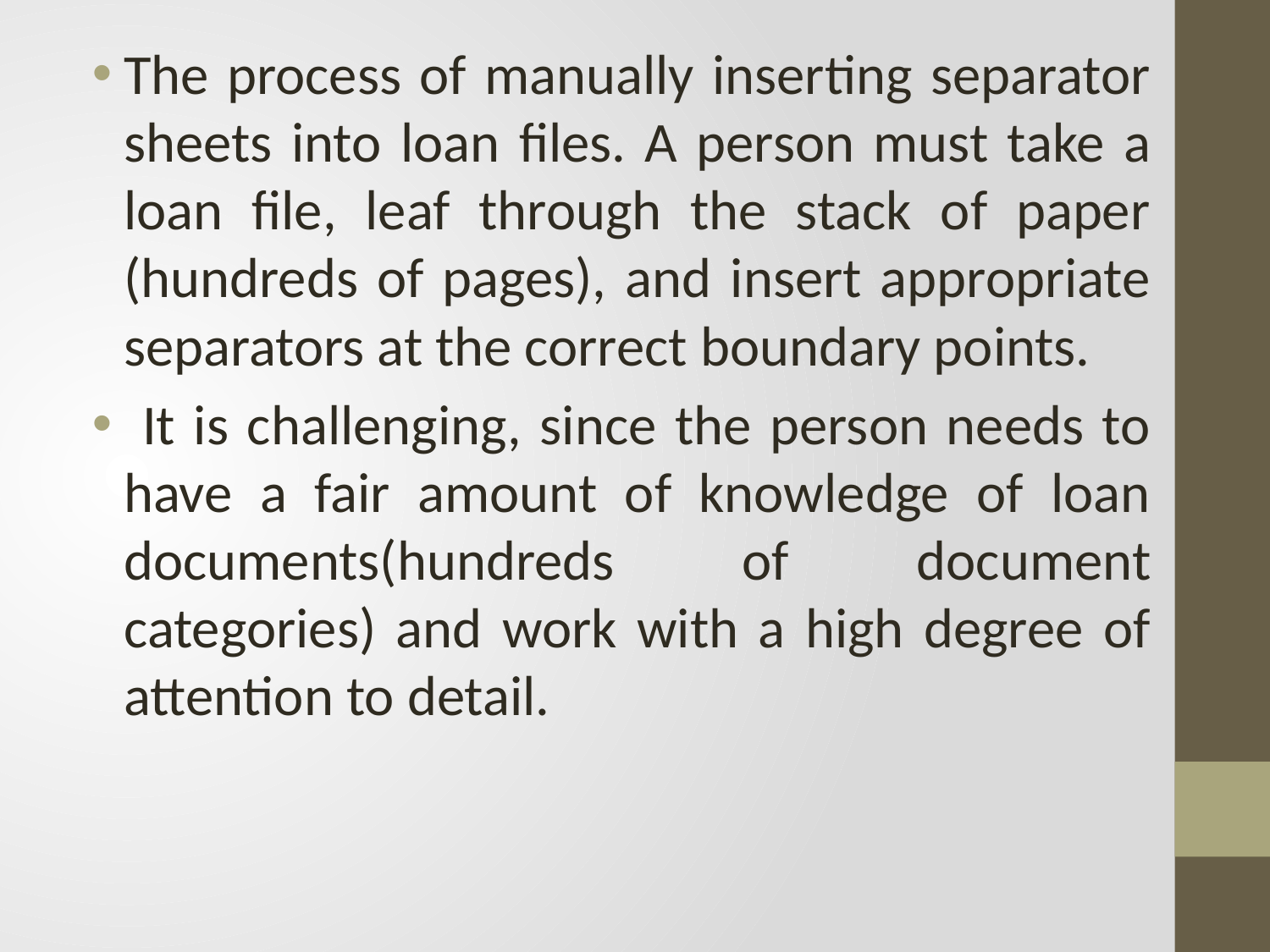

The process of manually inserting separator sheets into loan files. A person must take a loan file, leaf through the stack of paper (hundreds of pages), and insert appropriate separators at the correct boundary points.
 It is challenging, since the person needs to have a fair amount of knowledge of loan documents(hundreds of document categories) and work with a high degree of attention to detail.